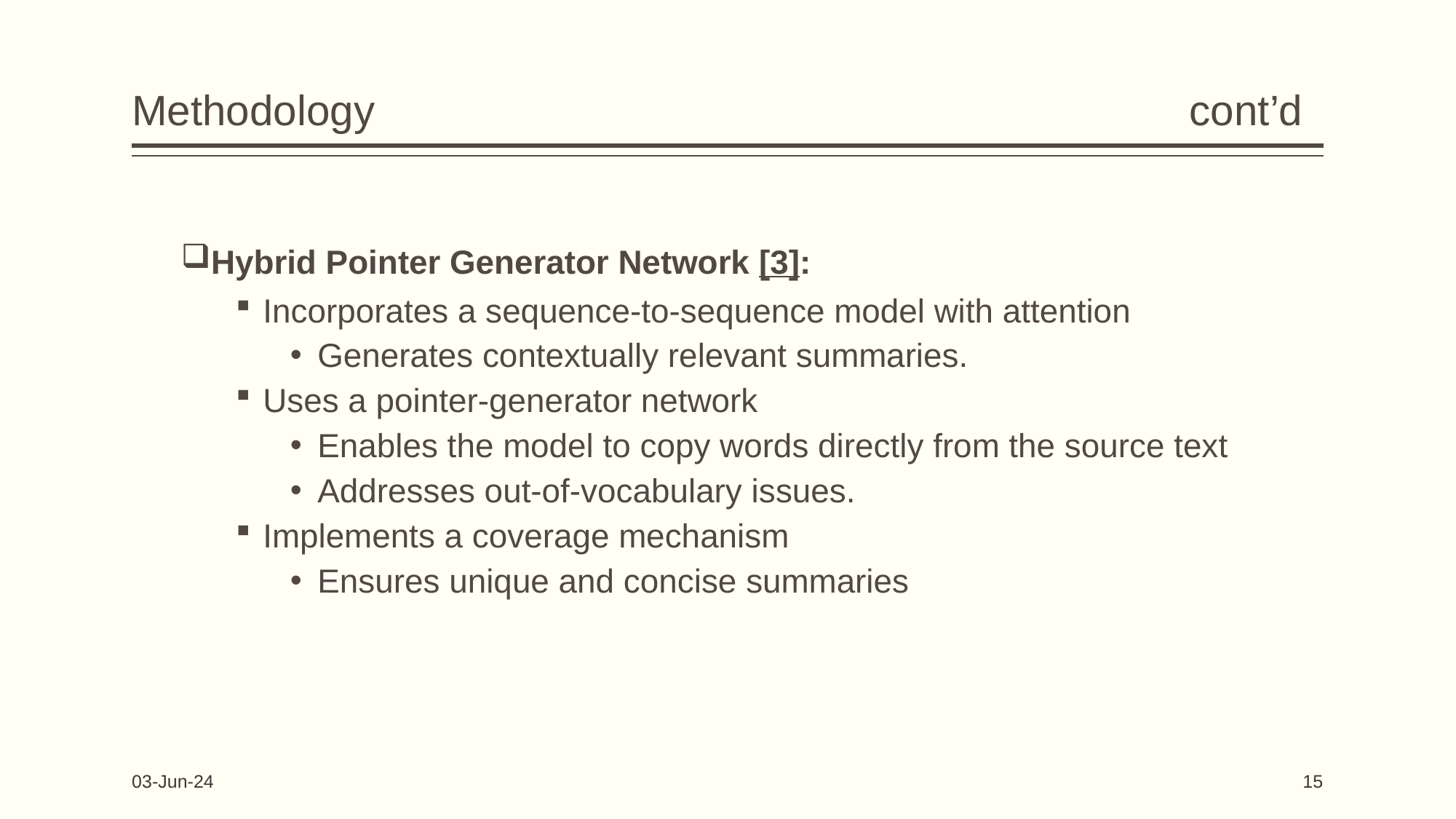

# Methodology                                                                     cont’d
Hybrid Pointer Generator Network [3]:
Incorporates a sequence-to-sequence model with attention
Generates contextually relevant summaries.
Uses a pointer-generator network
Enables the model to copy words directly from the source text
Addresses out-of-vocabulary issues.
Implements a coverage mechanism
Ensures unique and concise summaries
03-Jun-24
15